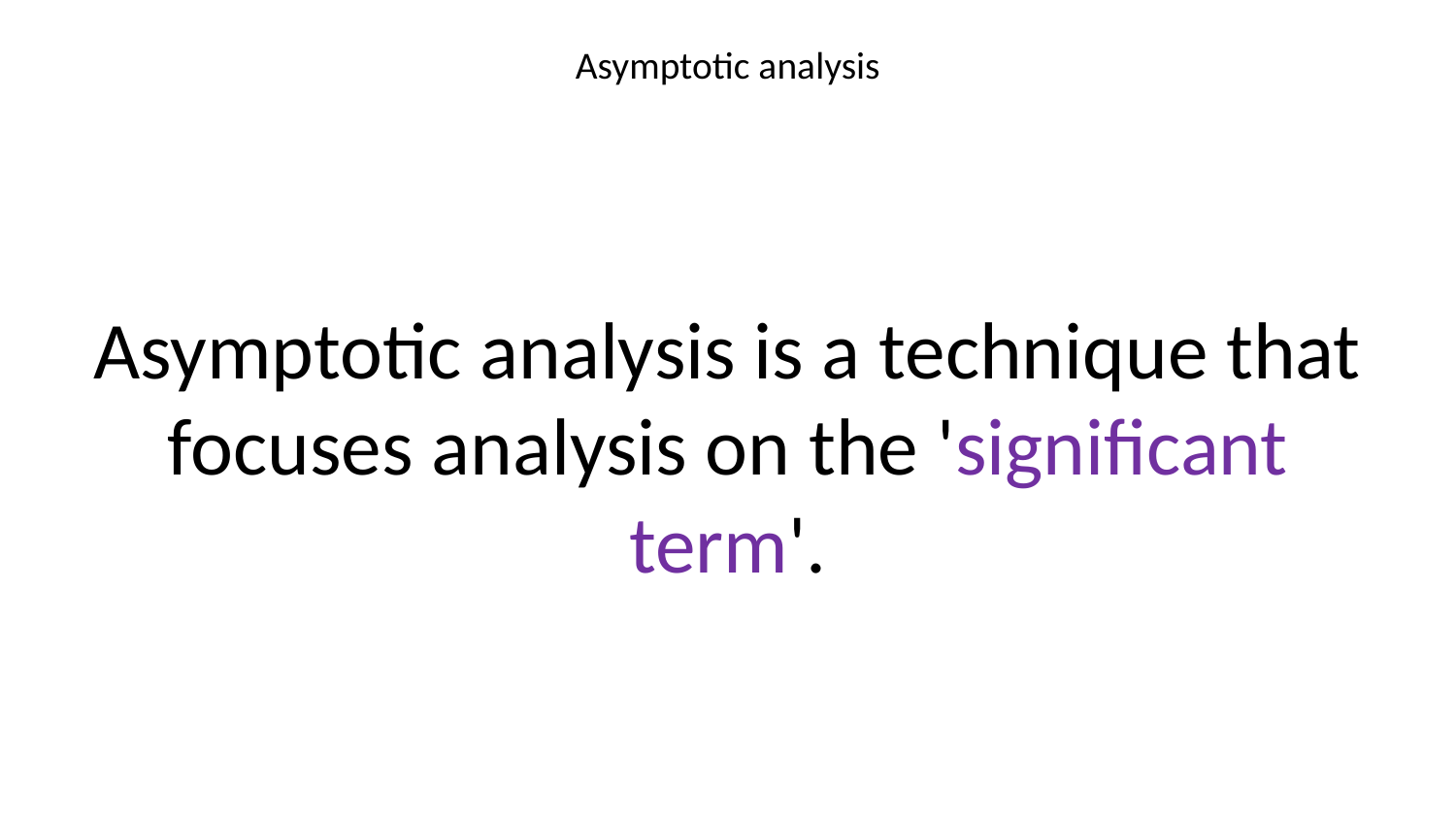

# Asymptotic analysis

Asymptotic analysis is a technique that focuses analysis on the 'significant term'.